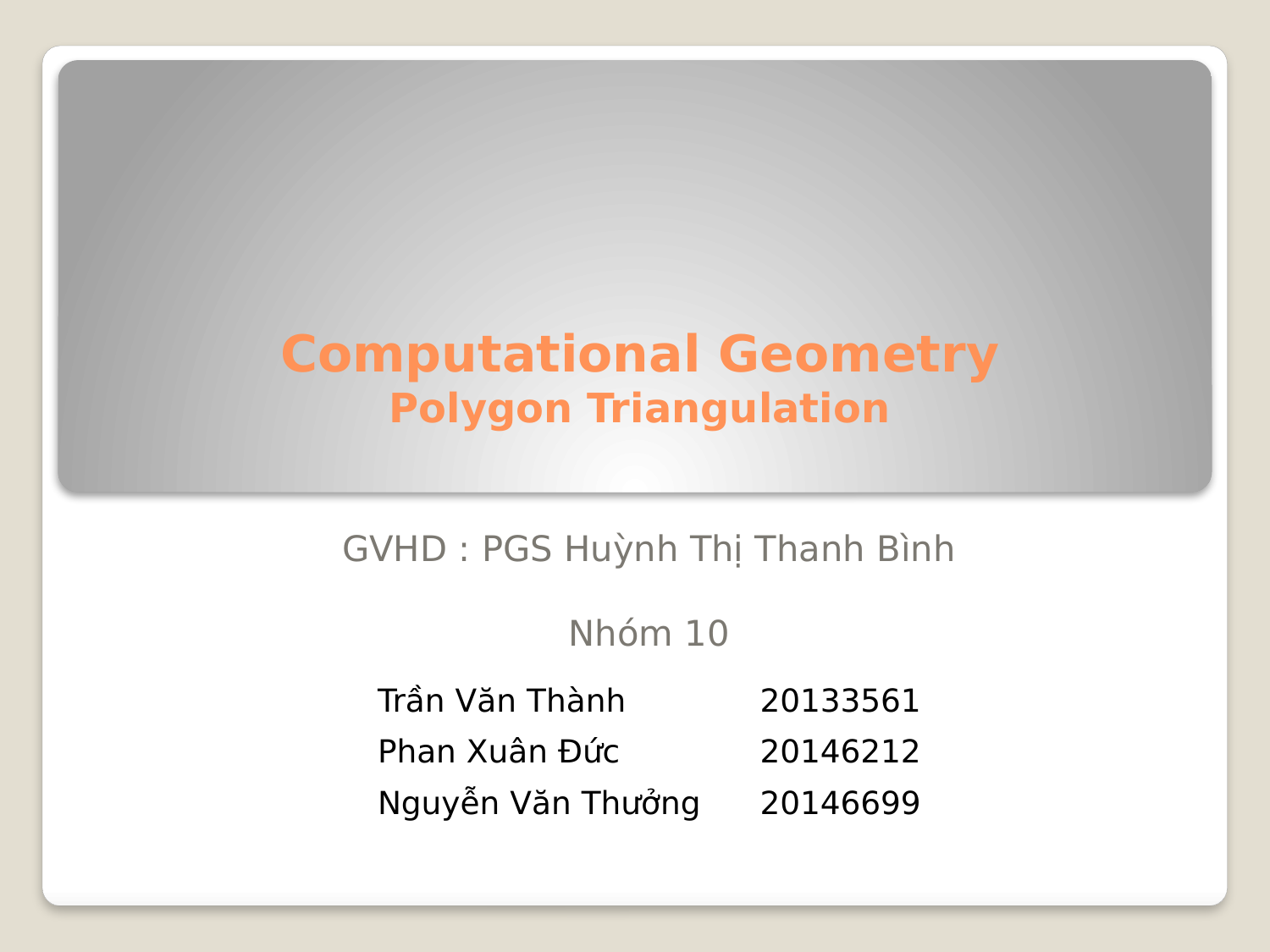

# Computational Geometry Polygon Triangulation
GVHD : PGS Huỳnh Thị Thanh Bình

Nhóm 10
| Trần Văn Thành | 20133561 |
| --- | --- |
| Phan Xuân Đức | 20146212 |
| Nguyễn Văn Thưởng | 20146699 |